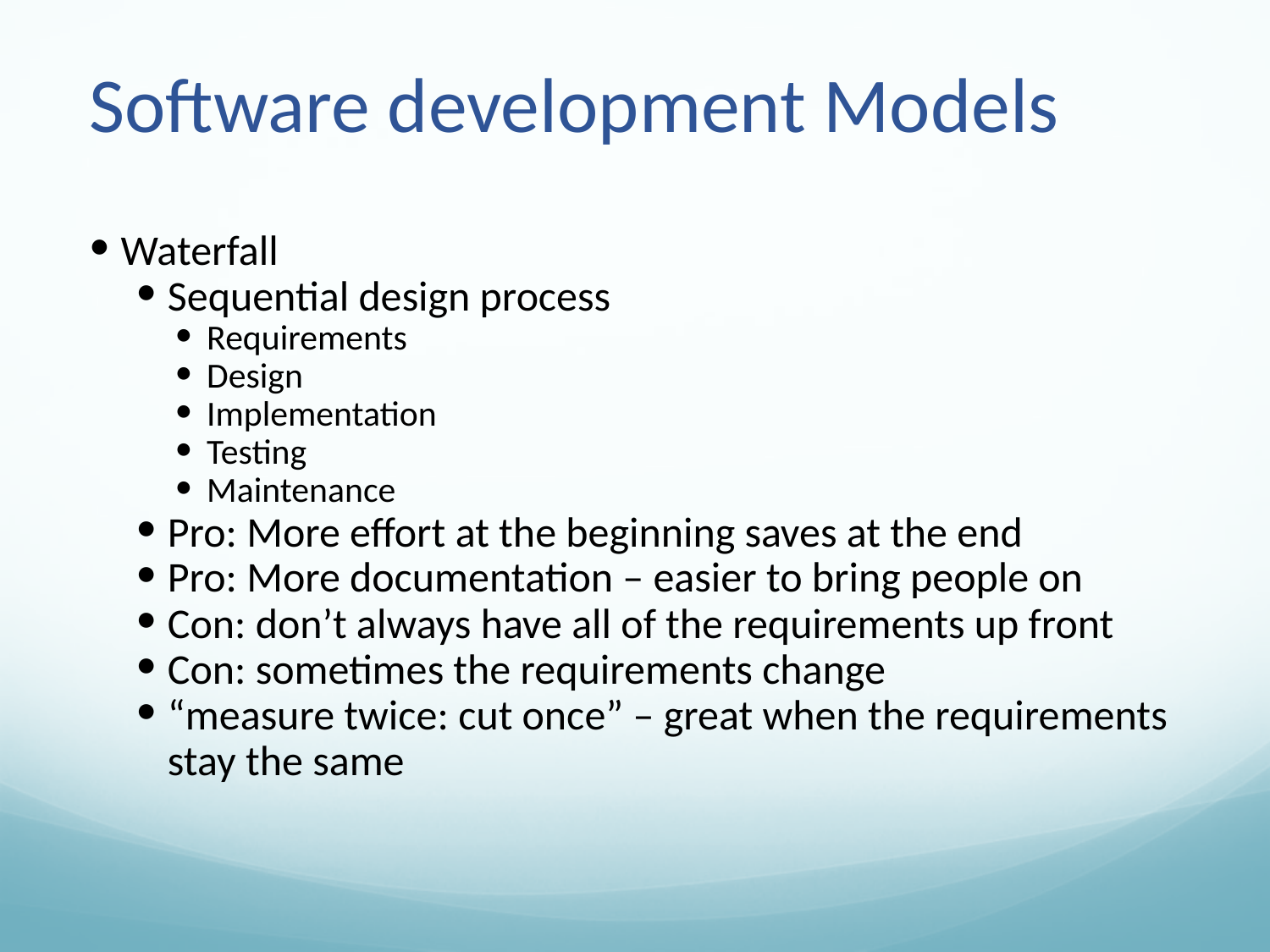

# Software development Models
Waterfall
Sequential design process
Requirements
Design
Implementation
Testing
Maintenance
Pro: More effort at the beginning saves at the end
Pro: More documentation – easier to bring people on
Con: don’t always have all of the requirements up front
Con: sometimes the requirements change
“measure twice: cut once” – great when the requirements stay the same